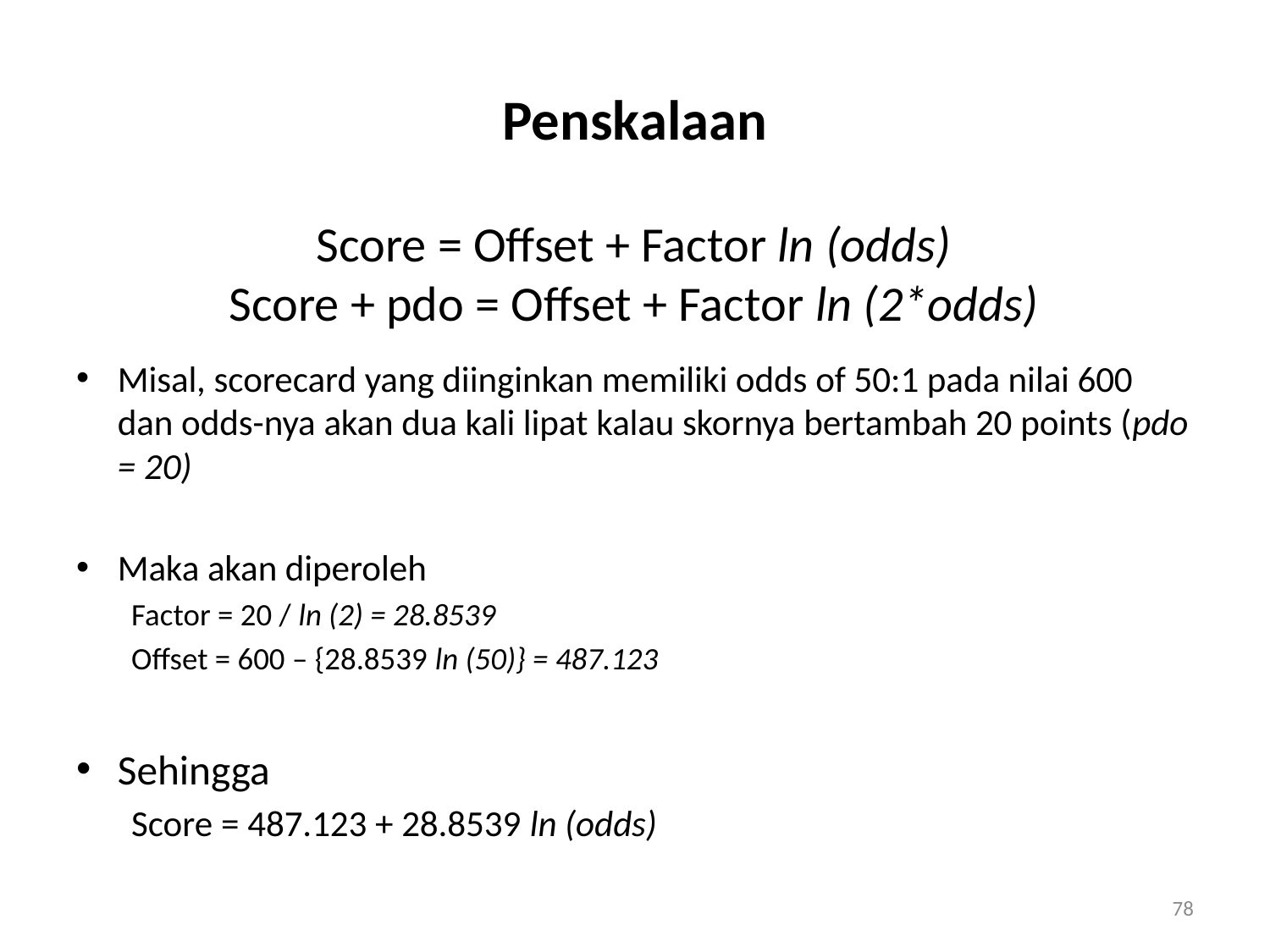

# Penskalaan
Score = Offset + Factor ln (odds)
Score + pdo = Offset + Factor ln (2*odds)
Misal, scorecard yang diinginkan memiliki odds of 50:1 pada nilai 600 dan odds-nya akan dua kali lipat kalau skornya bertambah 20 points (pdo = 20)

Maka akan diperoleh
Factor = 20 / ln (2) = 28.8539
Offset = 600 – {28.8539 ln (50)} = 487.123

Sehingga
Score = 487.123 + 28.8539 ln (odds)
78